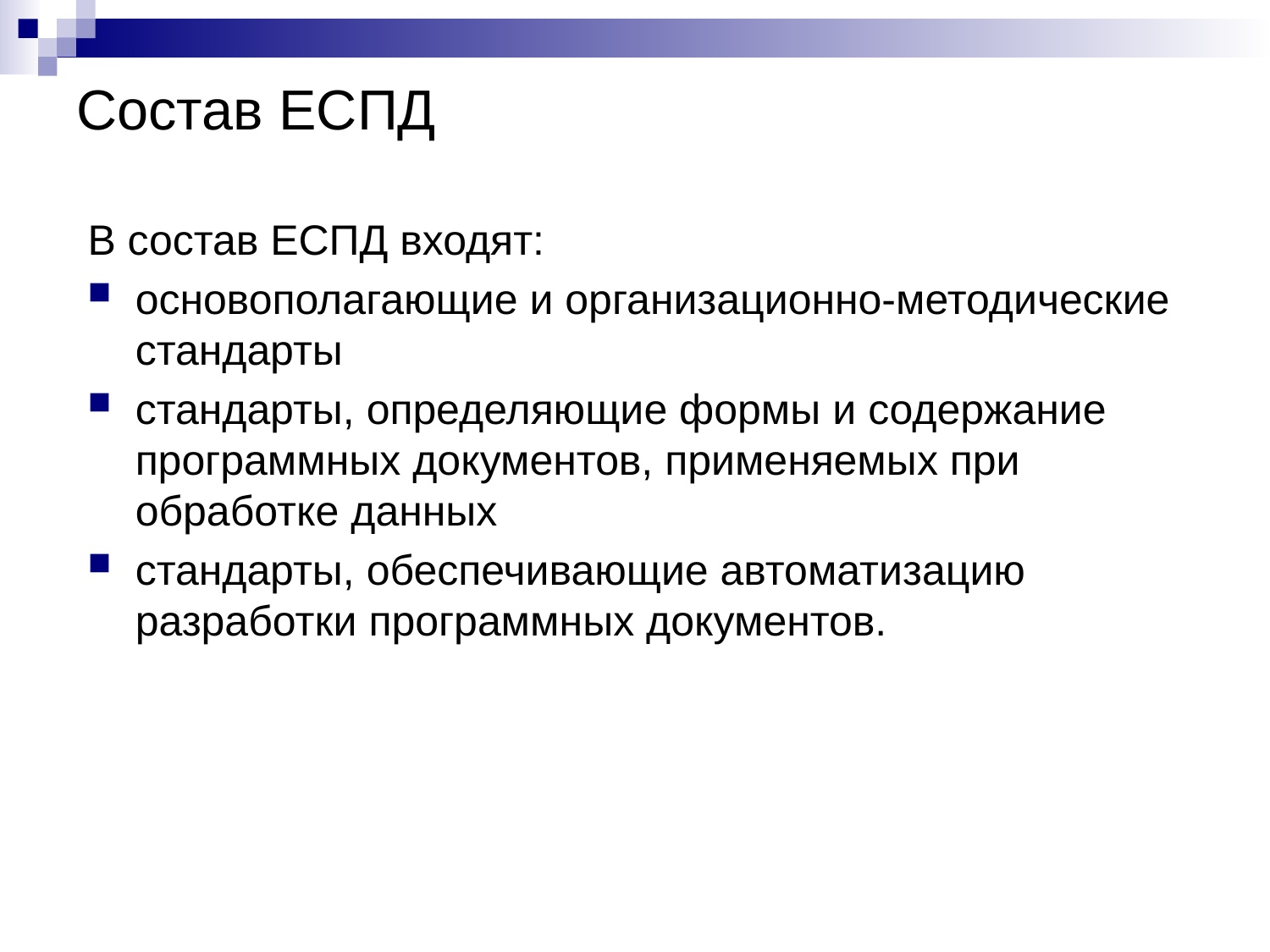

# Состав ЕСПД
В состав ЕСПД входят:
основополагающие и организационно-методические стандарты
стандарты, определяющие формы и содержание программных документов, применяемых при обработке данных
стандарты, обеспечивающие автоматизацию разработки программных документов.